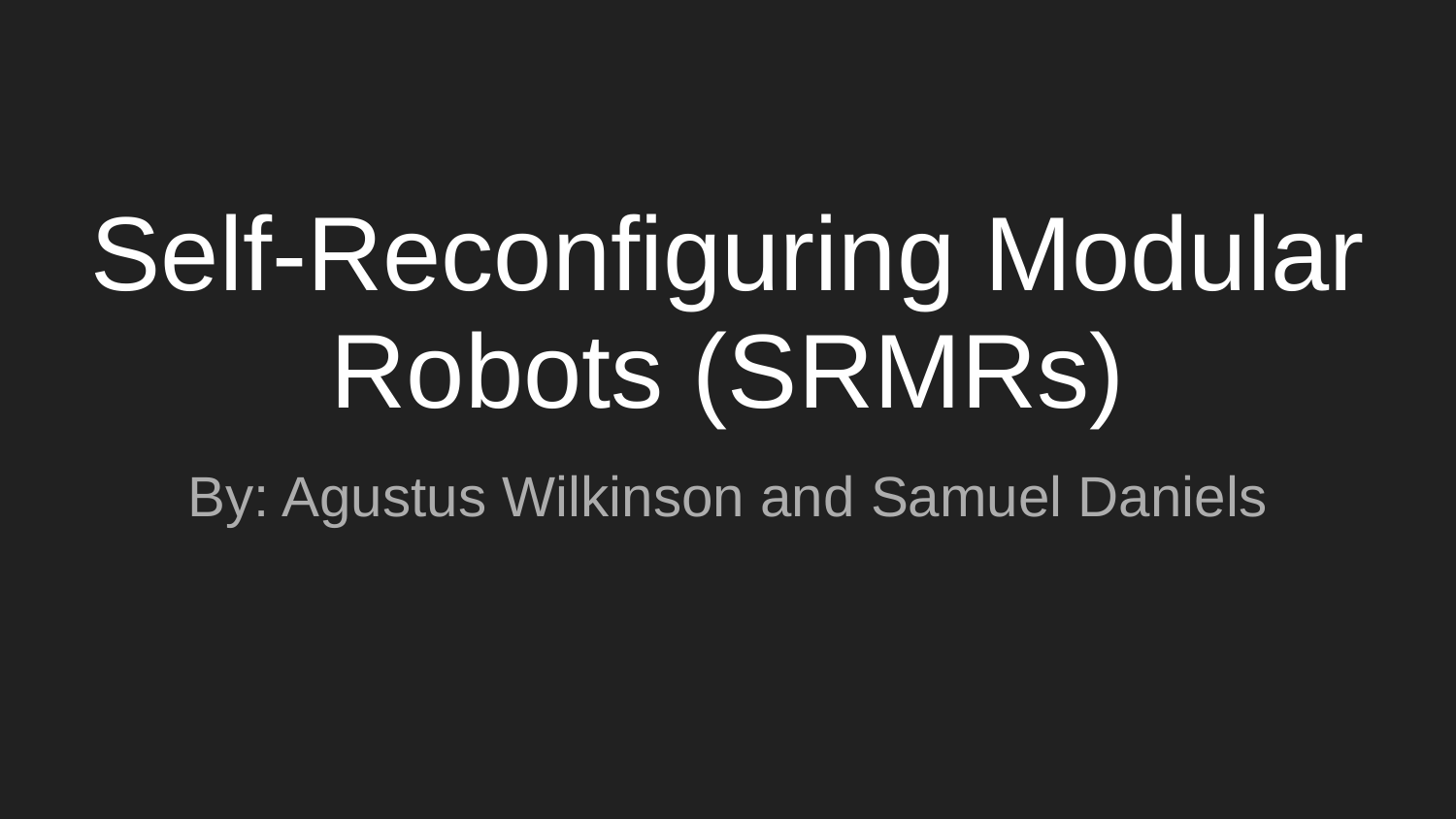

# Self-Reconfiguring Modular Robots (SRMRs)
By: Agustus Wilkinson and Samuel Daniels